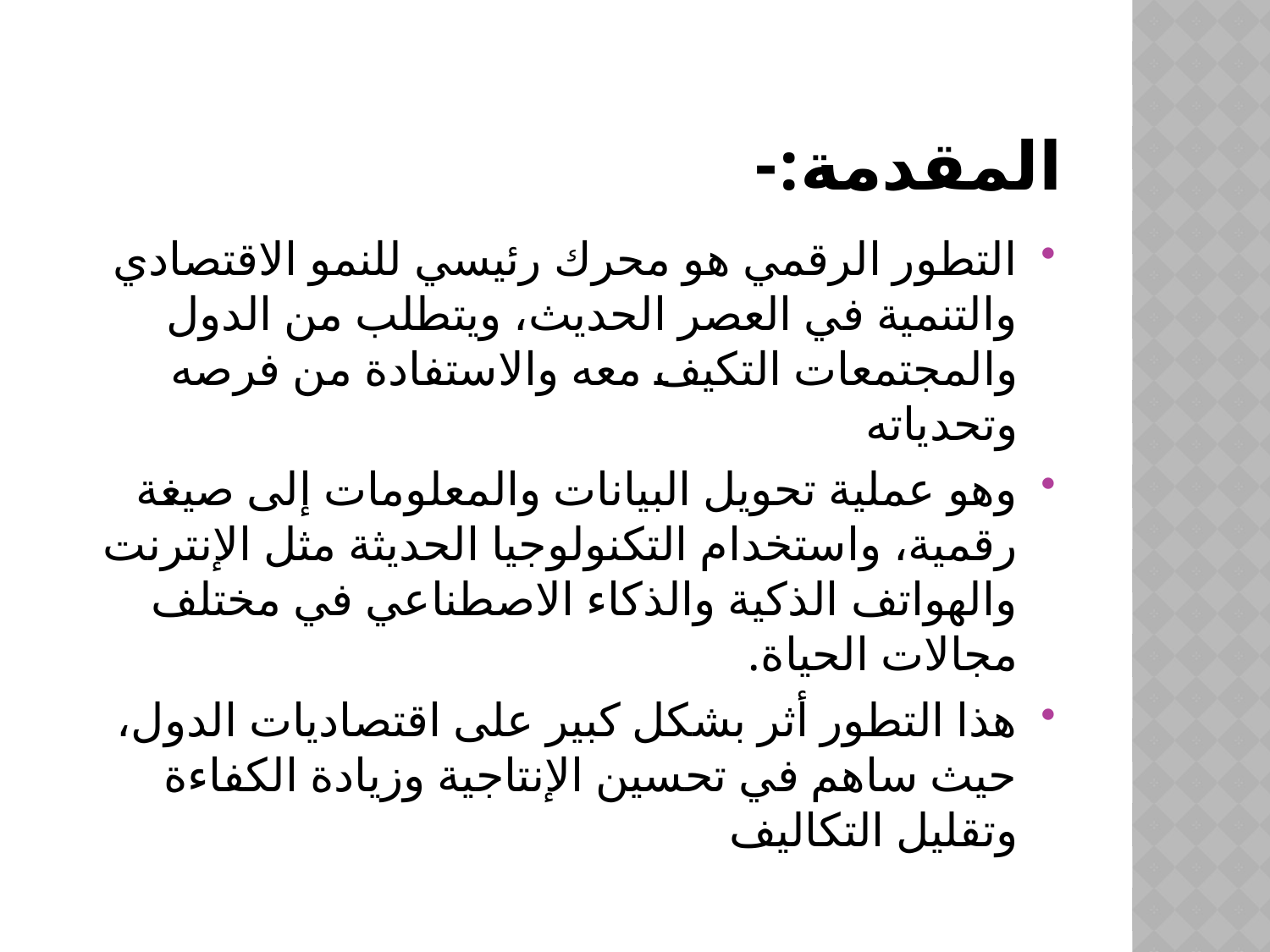

# المقدمة:-
التطور الرقمي هو محرك رئيسي للنمو الاقتصادي والتنمية في العصر الحديث، ويتطلب من الدول والمجتمعات التكيف معه والاستفادة من فرصه وتحدياته
وهو عملية تحويل البيانات والمعلومات إلى صيغة رقمية، واستخدام التكنولوجيا الحديثة مثل الإنترنت والهواتف الذكية والذكاء الاصطناعي في مختلف مجالات الحياة.
هذا التطور أثر بشكل كبير على اقتصاديات الدول، حيث ساهم في تحسين الإنتاجية وزيادة الكفاءة وتقليل التكاليف